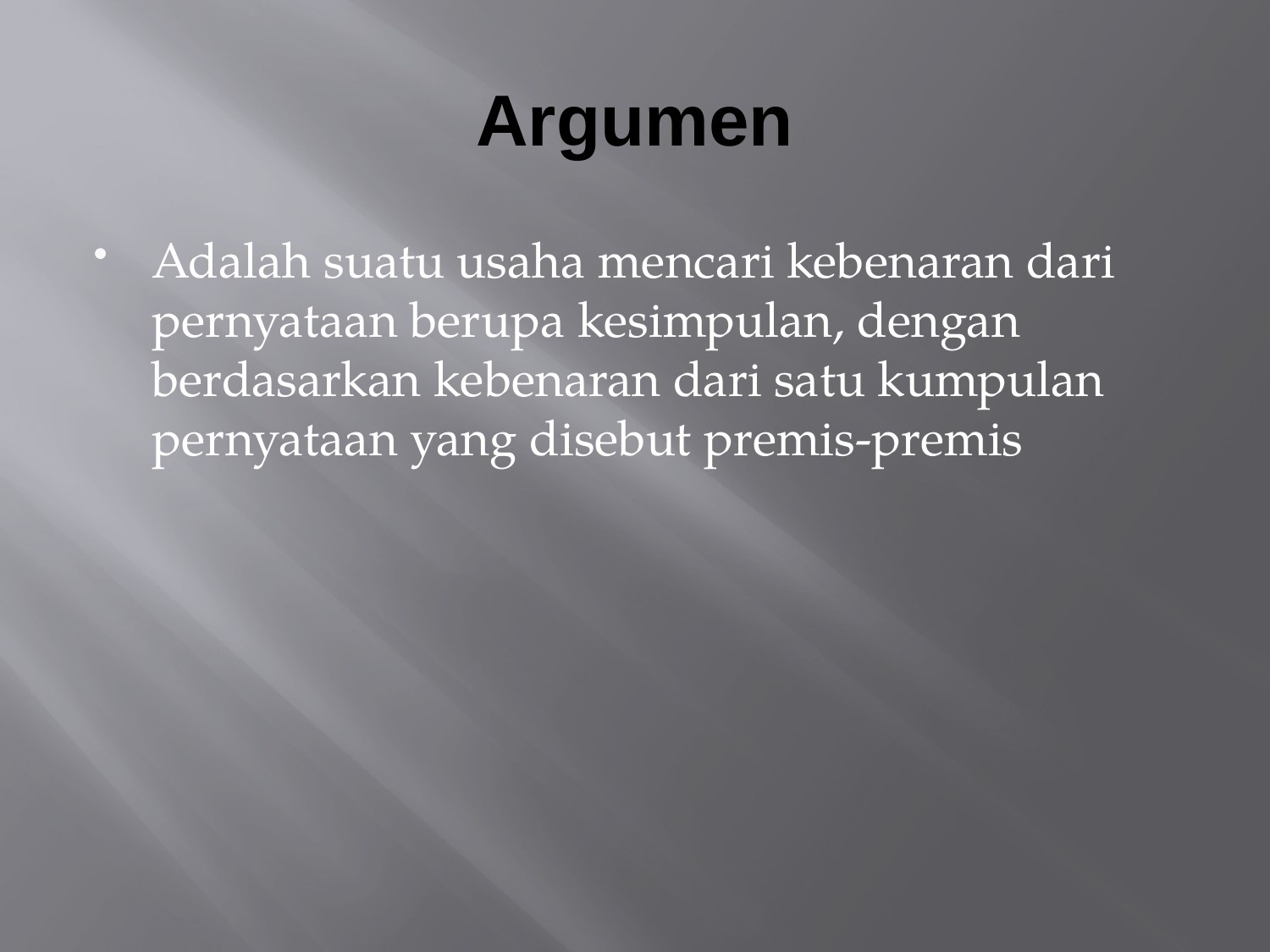

# Argumen
Adalah suatu usaha mencari kebenaran dari pernyataan berupa kesimpulan, dengan berdasarkan kebenaran dari satu kumpulan pernyataan yang disebut premis-premis